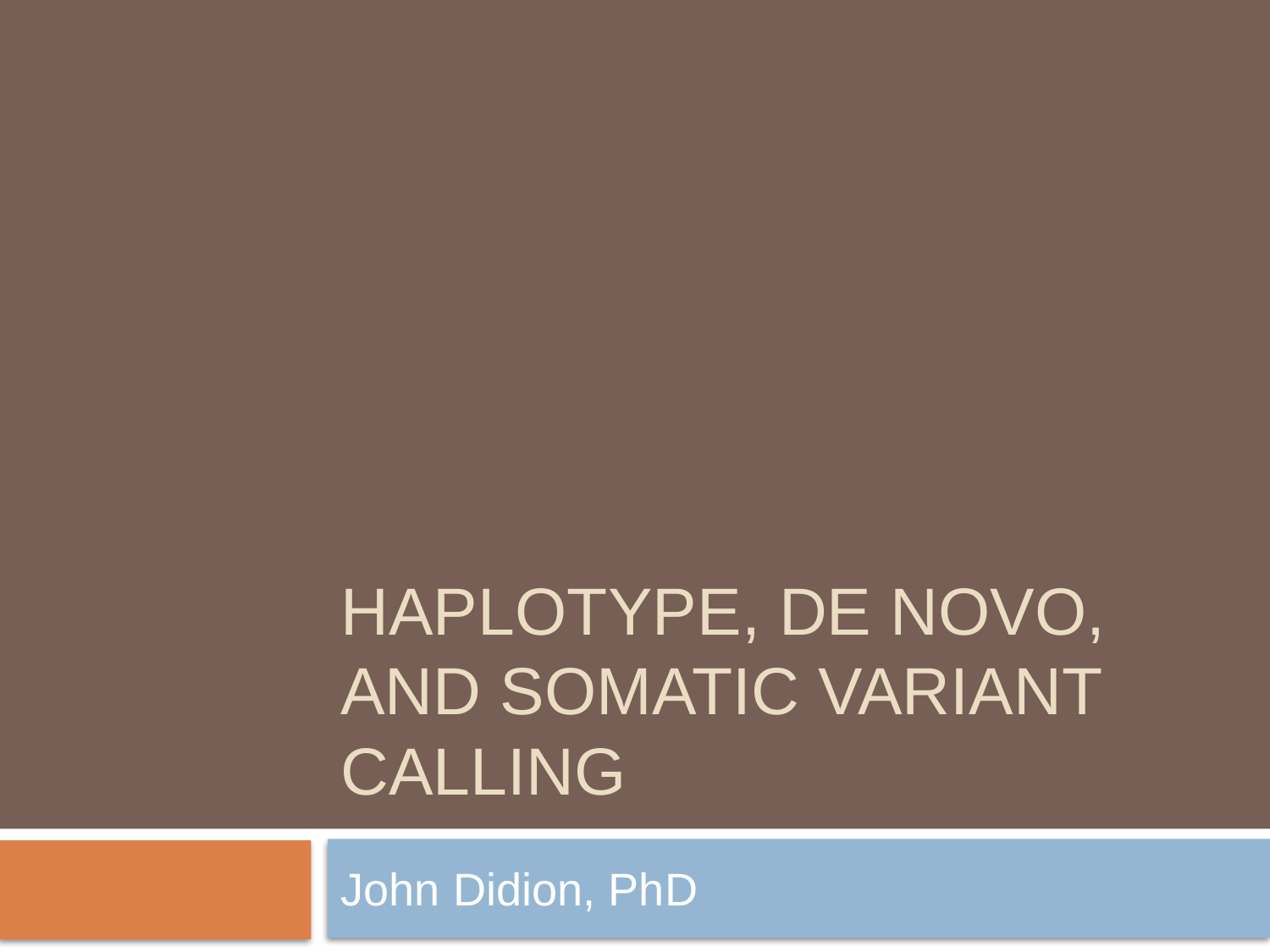

# Haplotype, de novo, and SOMATIC variant calling
John Didion, PhD